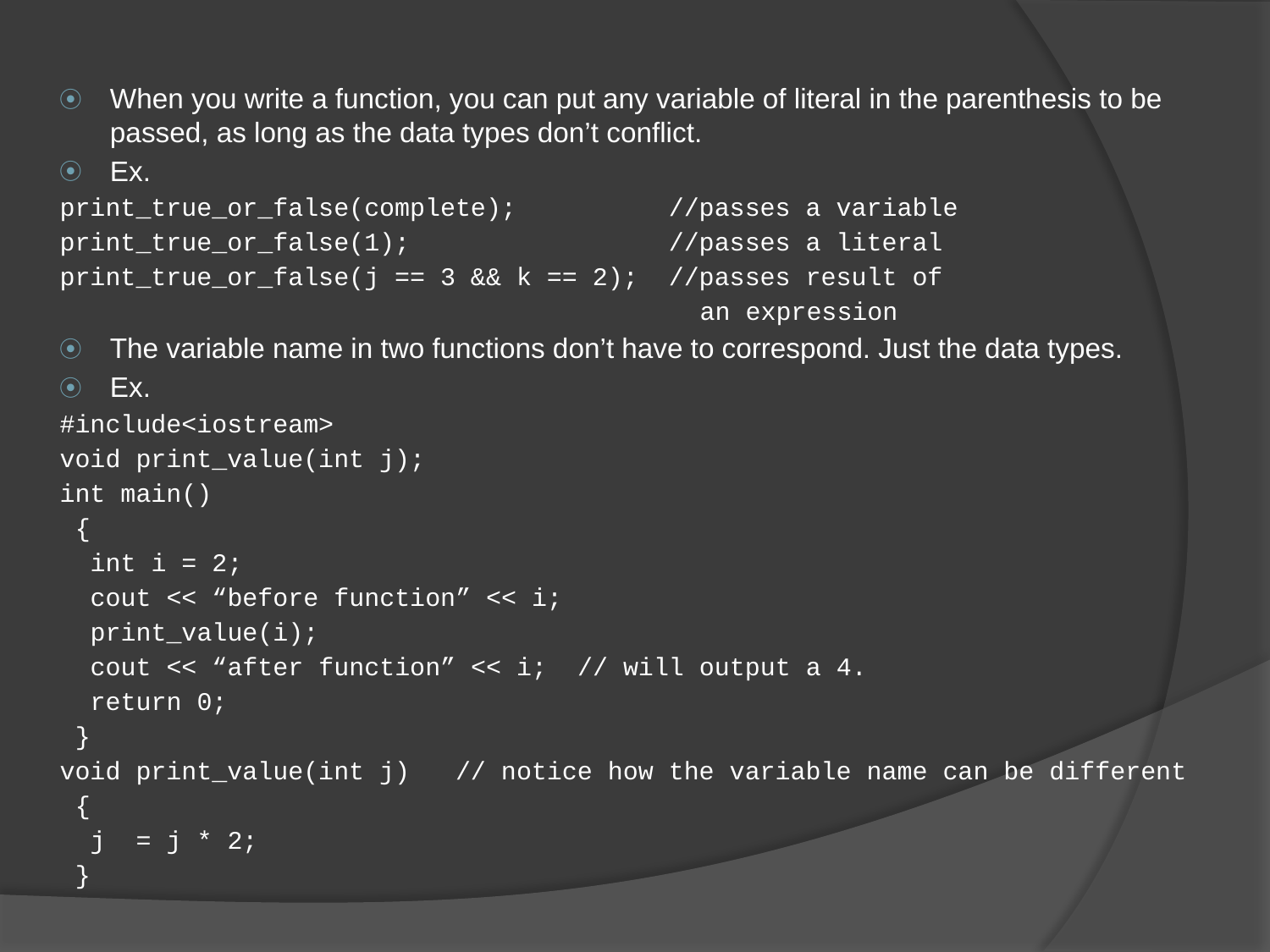

When you write a function, you can put any variable of literal in the parenthesis to be passed, as long as the data types don’t conflict.
Ex.
print_true_or_false(complete);          //passes a variable
print_true_or_false(1);                 //passes a literal
print_true_or_false(j == 3 && k == 2);  //passes result of
						  an expression
The variable name in two functions don’t have to correspond. Just the data types.
Ex.
#include<iostream>
void print_value(int j);
int main()
 {
  int i = 2;
  cout << “before function” << i;
  print_value(i);
  cout << “after function” << i;  // will output a 4.
  return 0;
 }
void print_value(int j)   // notice how the variable name can be different
 {
  j  = j * 2;
 }